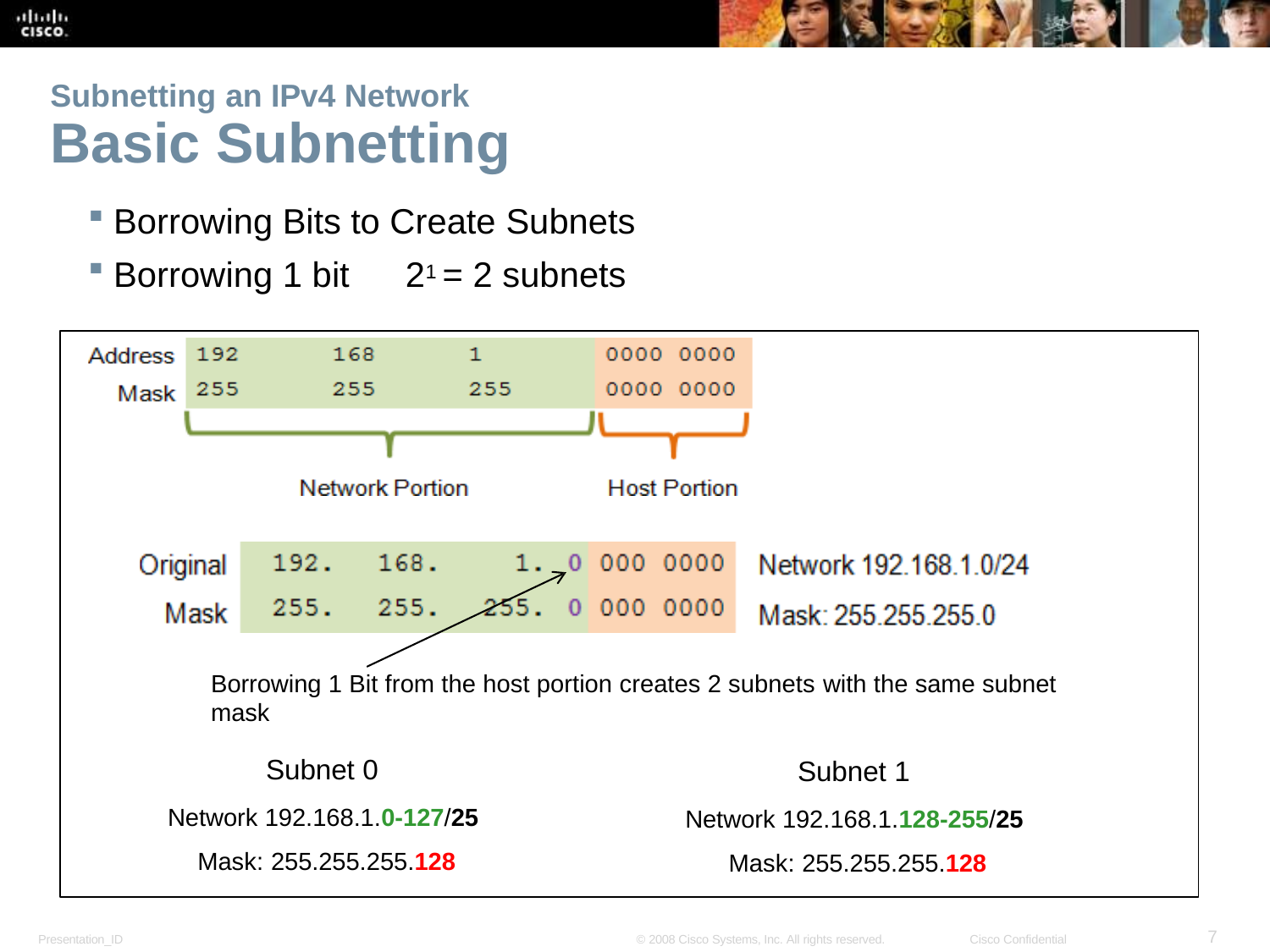

Subnetting an IPv4 Network
# Basic Subnetting
Borrowing Bits to Create Subnets
Borrowing 1 bit	21 = 2 subnets

Borrowing 1 Bit from the host portion creates 2 subnets with the same subnet mask
Subnet 0
Network 192.168.1.0-127/25  Mask: 255.255.255.128
Subnet 1
Network 192.168.1.128-255/25  Mask: 255.255.255.128
7
Presentation_ID
© 2008 Cisco Systems, Inc. All rights reserved.
Cisco Confidential